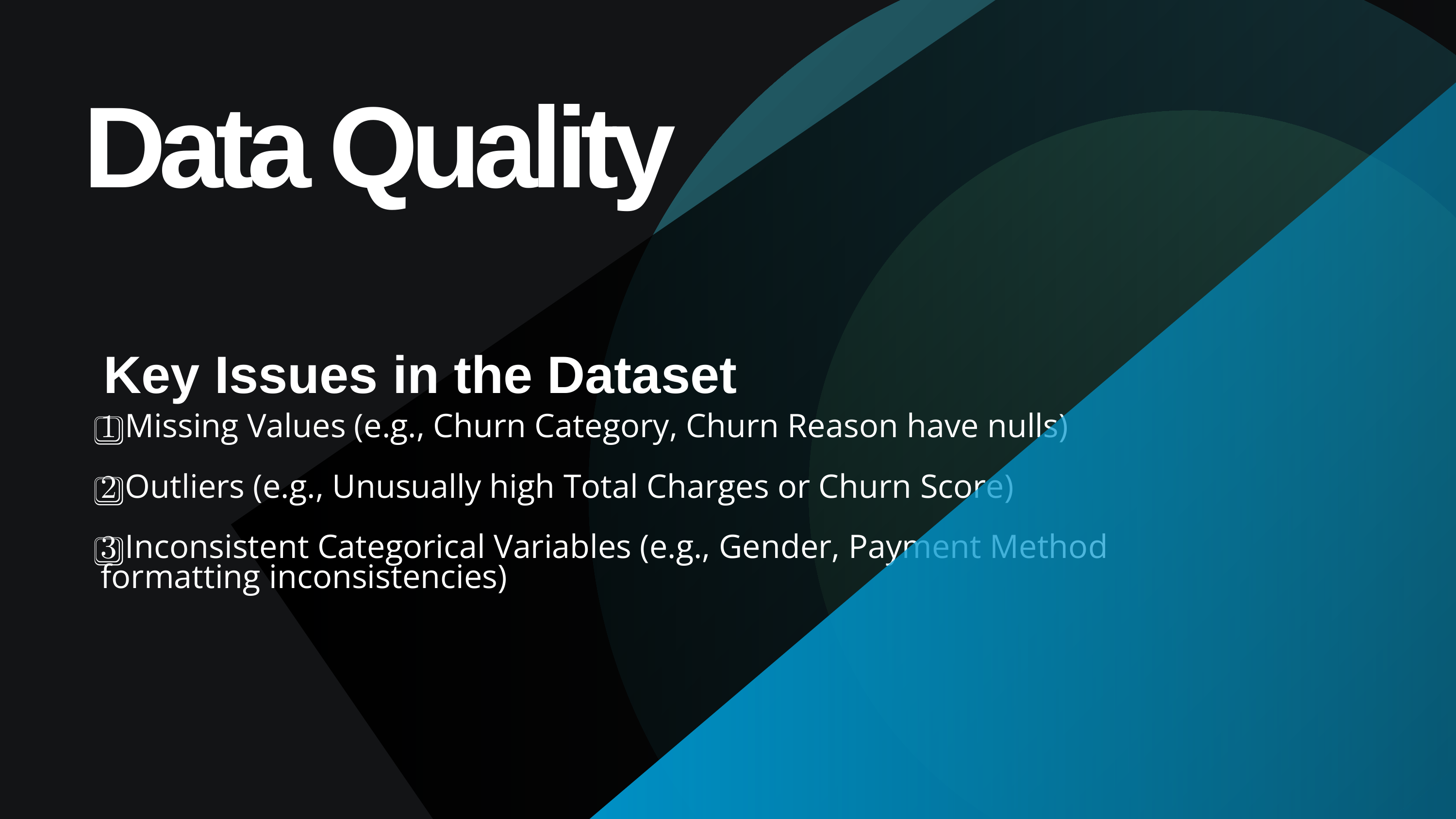

Data Quality

Key Issues in the Dataset
1️⃣ Missing Values (e.g., Churn Category, Churn Reason have nulls)
2️⃣ Outliers (e.g., Unusually high Total Charges or Churn Score)
3️⃣ Inconsistent Categorical Variables (e.g., Gender, Payment Method
formatting inconsistencies)